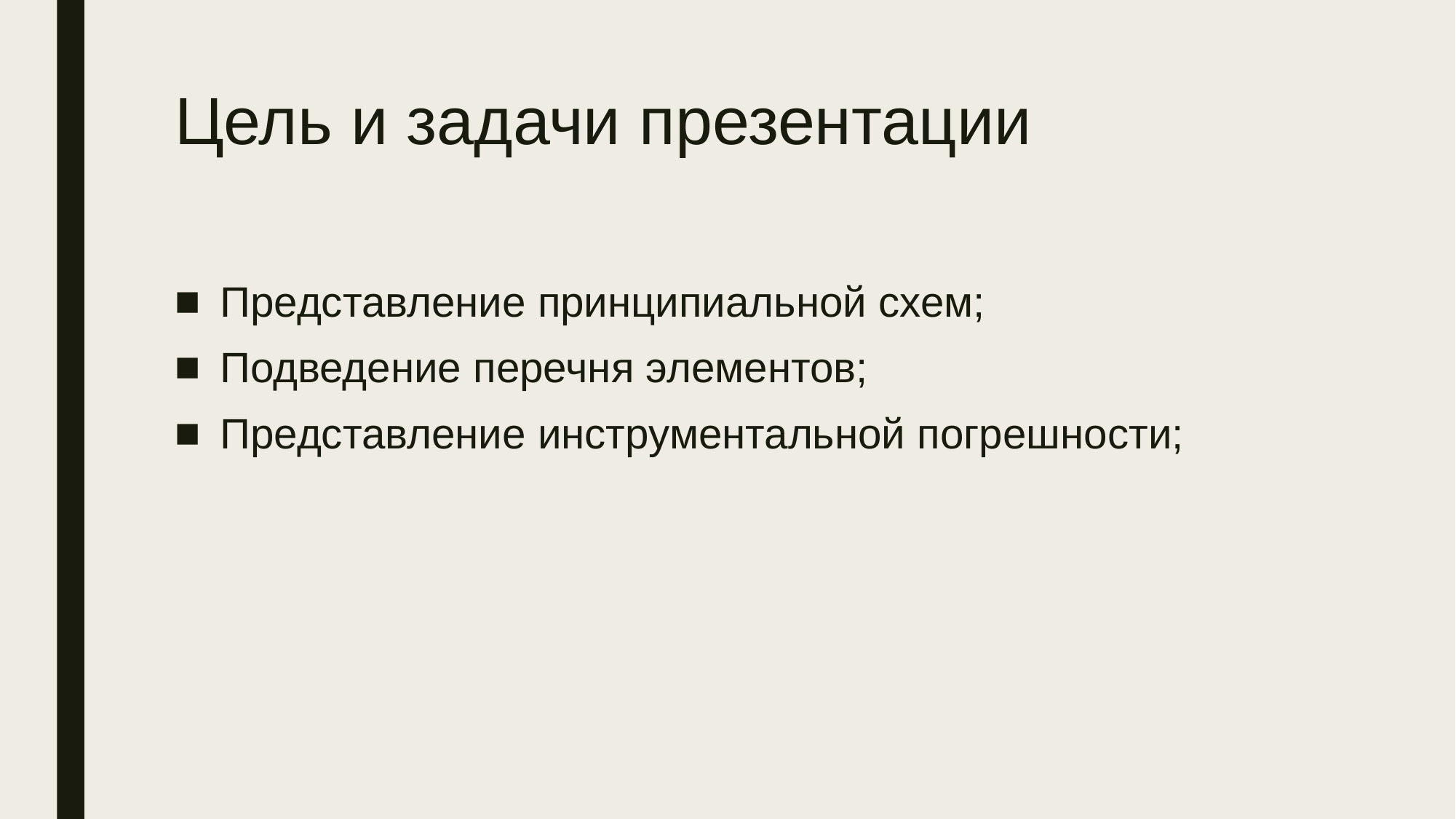

# Цель и задачи презентации
Представление принципиальной схем;
Подведение перечня элементов;
Представление инструментальной погрешности;